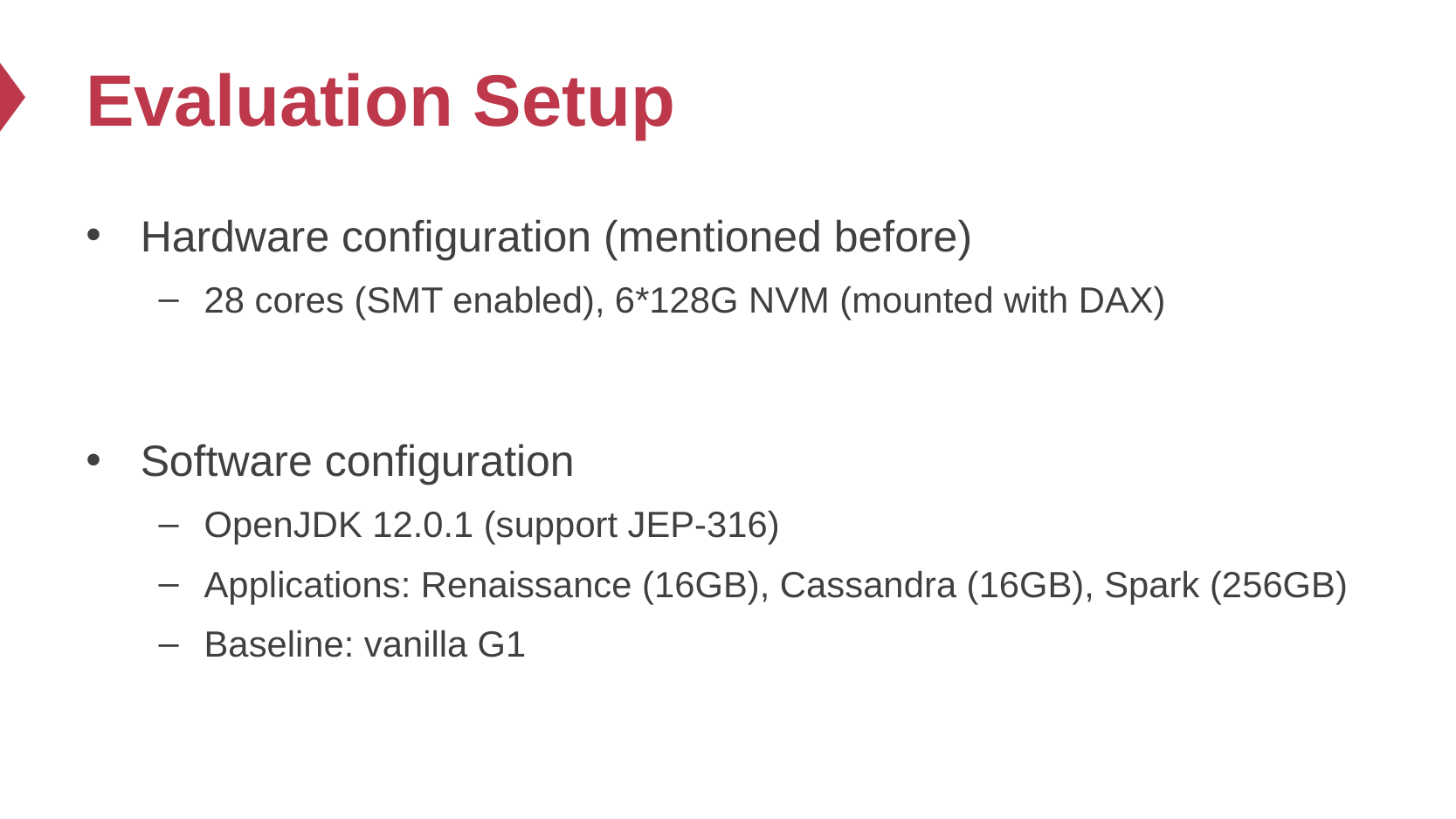

# Evaluation Setup
Hardware configuration (mentioned before)
28 cores (SMT enabled), 6*128G NVM (mounted with DAX)

Software configuration
OpenJDK 12.0.1 (support JEP-316)
Applications: Renaissance (16GB), Cassandra (16GB), Spark (256GB)
Baseline: vanilla G1